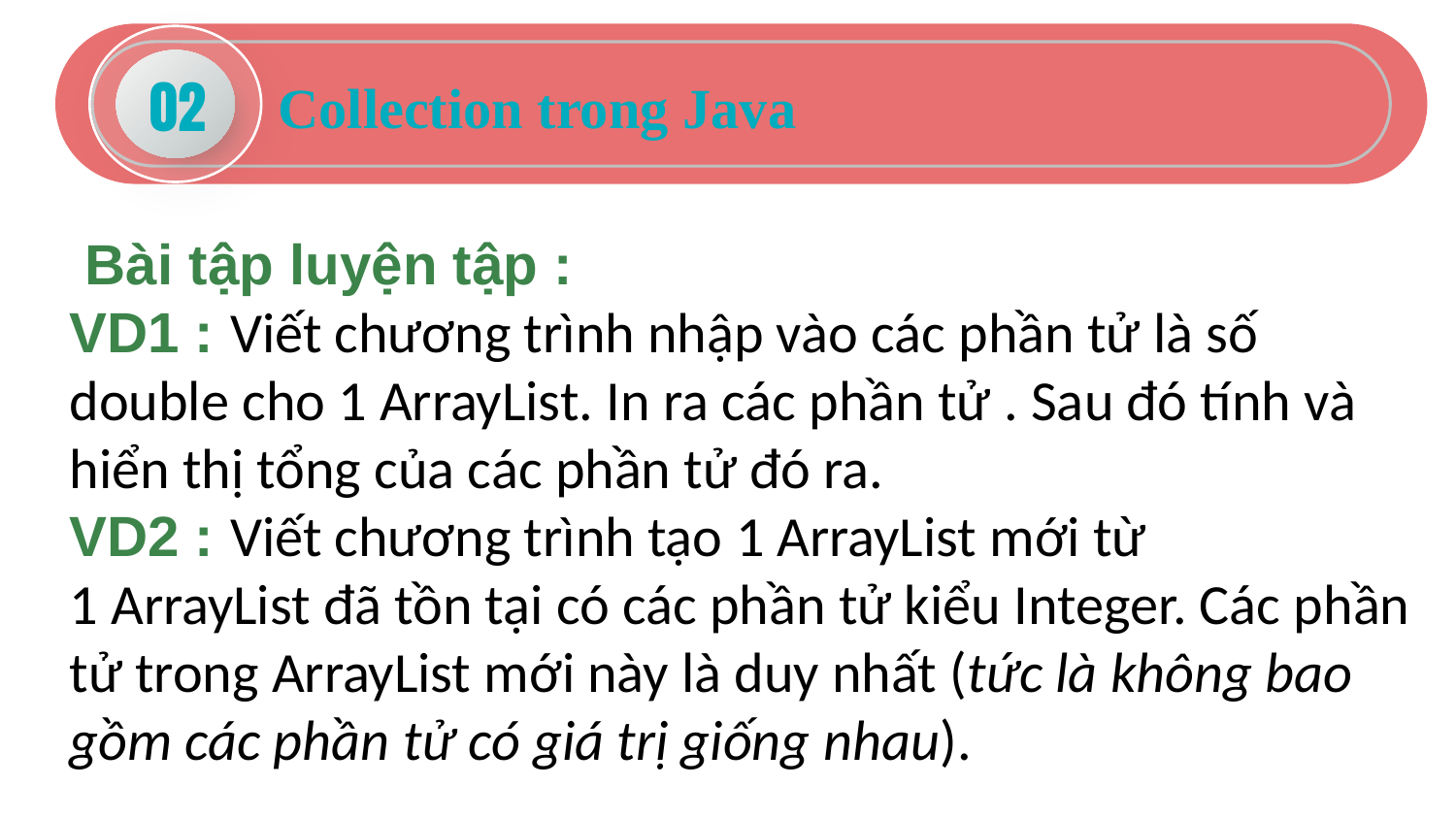

02
Collection trong Java
 Bài tập luyện tập :
VD1 : Viết chương trình nhập vào các phần tử là số double cho 1 ArrayList. In ra các phần tử . Sau đó tính và hiển thị tổng của các phần tử đó ra.
VD2 : Viết chương trình tạo 1 ArrayList mới từ 1 ArrayList đã tồn tại có các phần tử kiểu Integer. Các phần tử trong ArrayList mới này là duy nhất (tức là không bao gồm các phần tử có giá trị giống nhau).